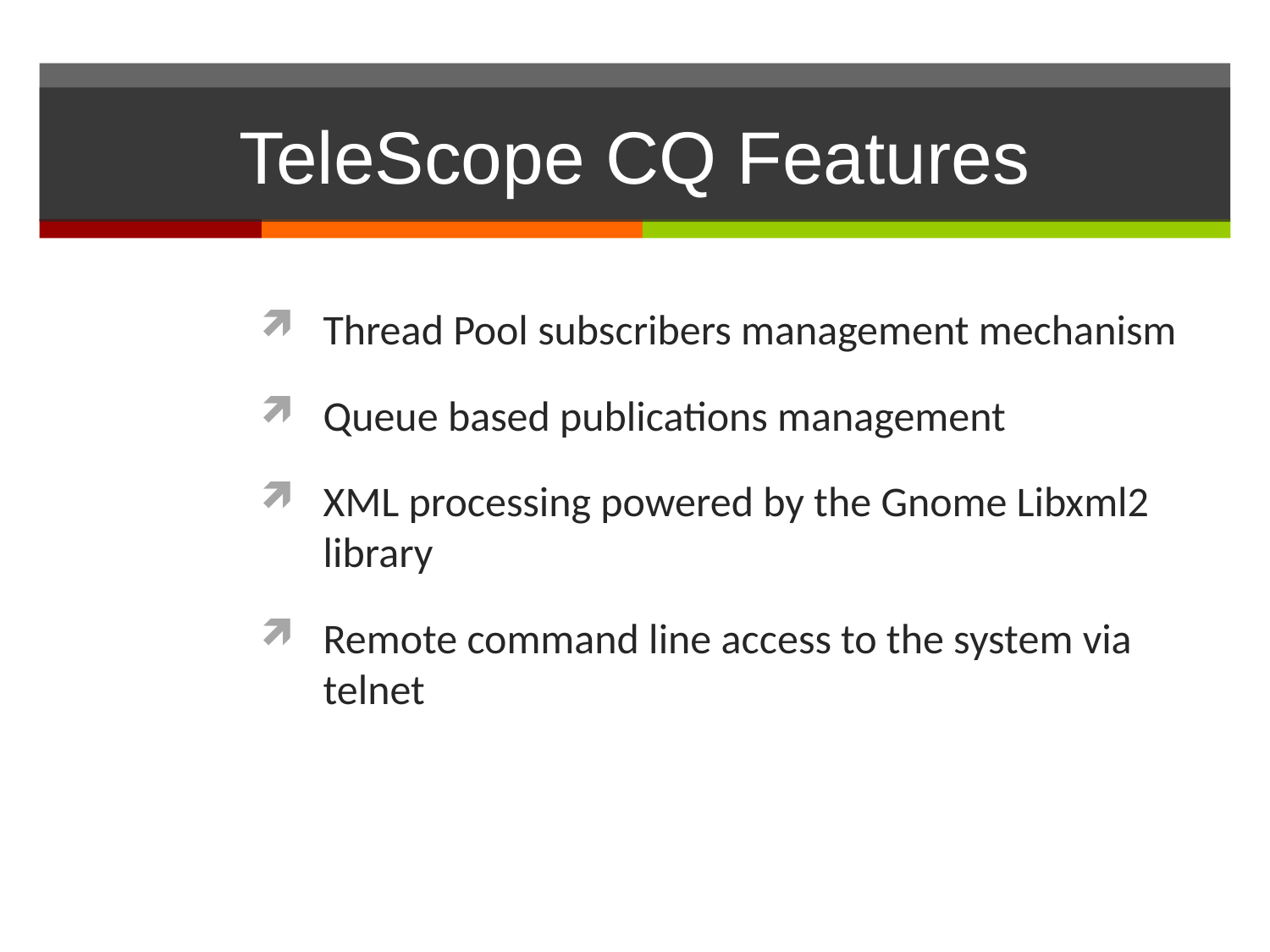

# TeleScope CQ Features
Thread Pool subscribers management mechanism
Queue based publications management
XML processing powered by the Gnome Libxml2 library
Remote command line access to the system via telnet